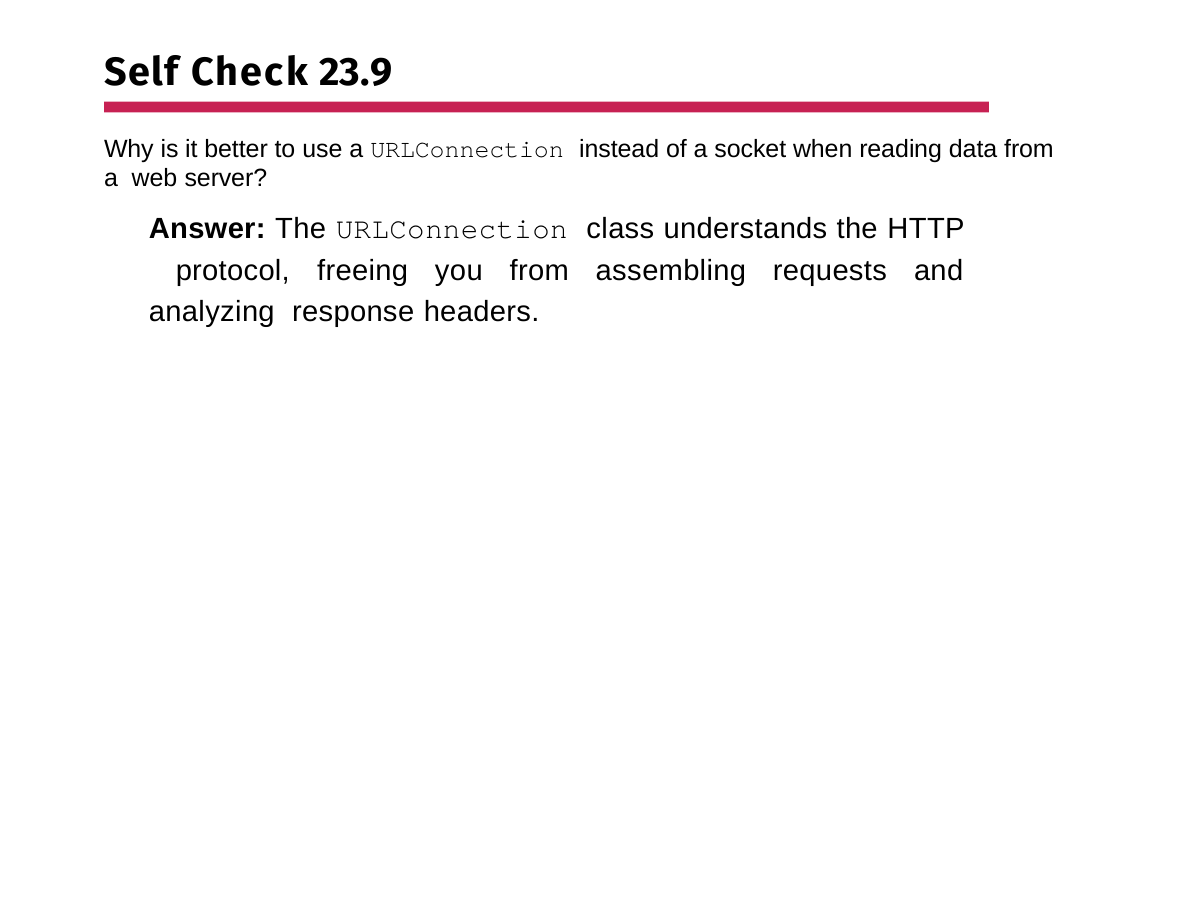

# Self Check 23.9

Why is it better to use a URLConnection instead of a socket when reading data from a  web server?
Answer: The URLConnection class understands the HTTP  protocol, freeing you from assembling requests and analyzing  response headers.